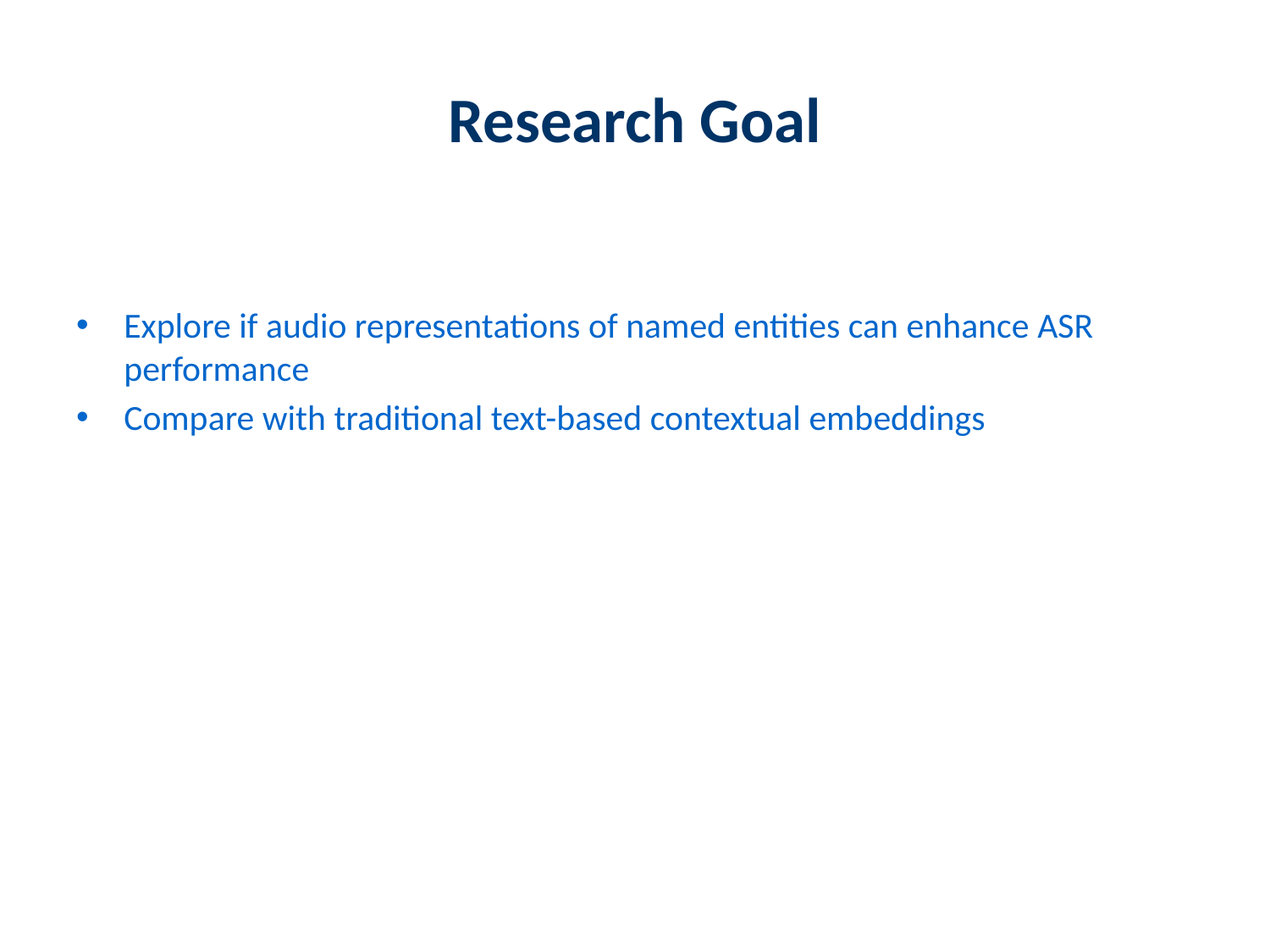

# Research Goal

Explore if audio representations of named entities can enhance ASR performance
Compare with traditional text-based contextual embeddings